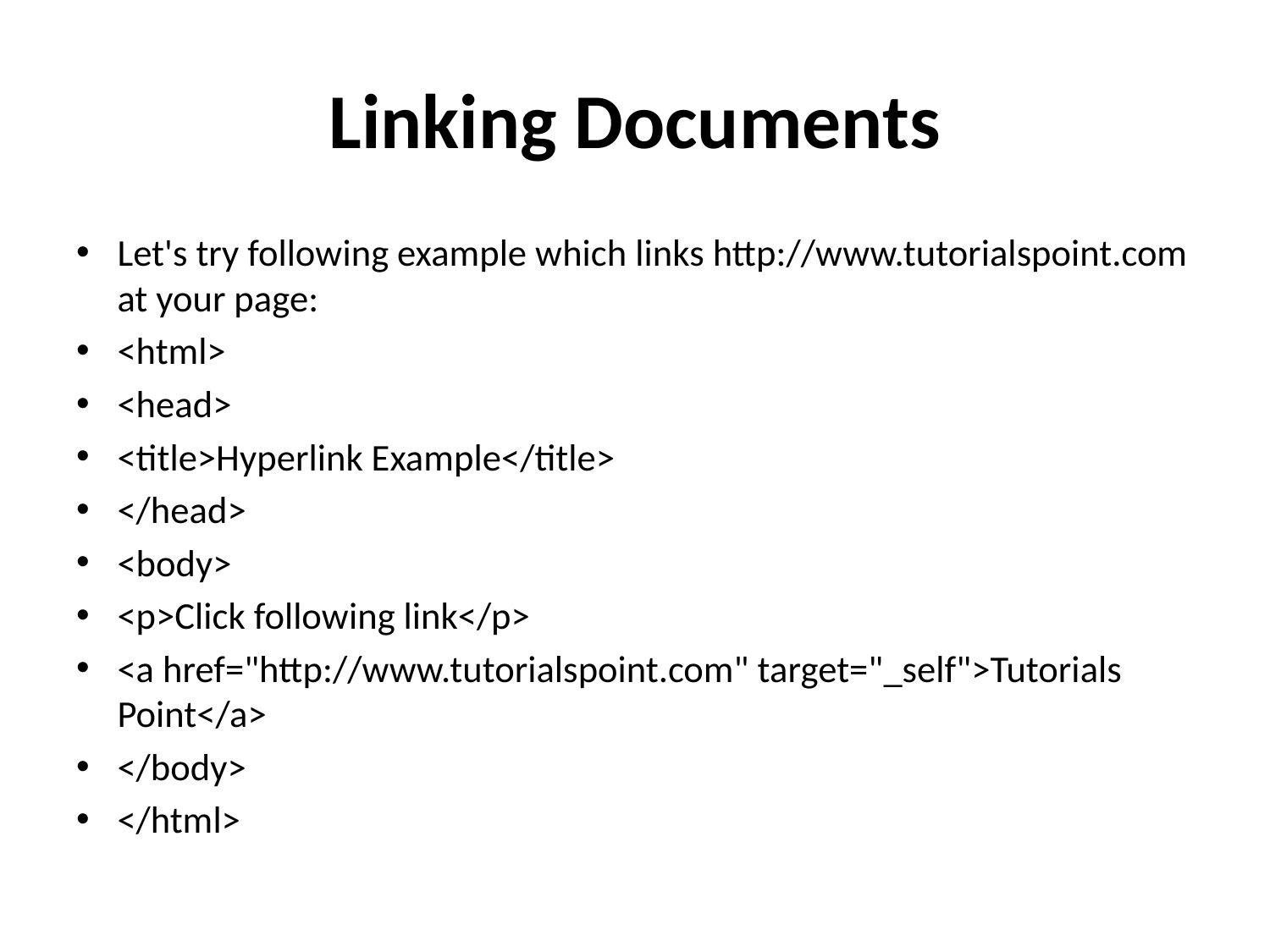

# Linking Documents
Let's try following example which links http://www.tutorialspoint.com at your page:
<html>
<head>
<title>Hyperlink Example</title>
</head>
<body>
<p>Click following link</p>
<a href="http://www.tutorialspoint.com" target="_self">Tutorials Point</a>
</body>
</html>